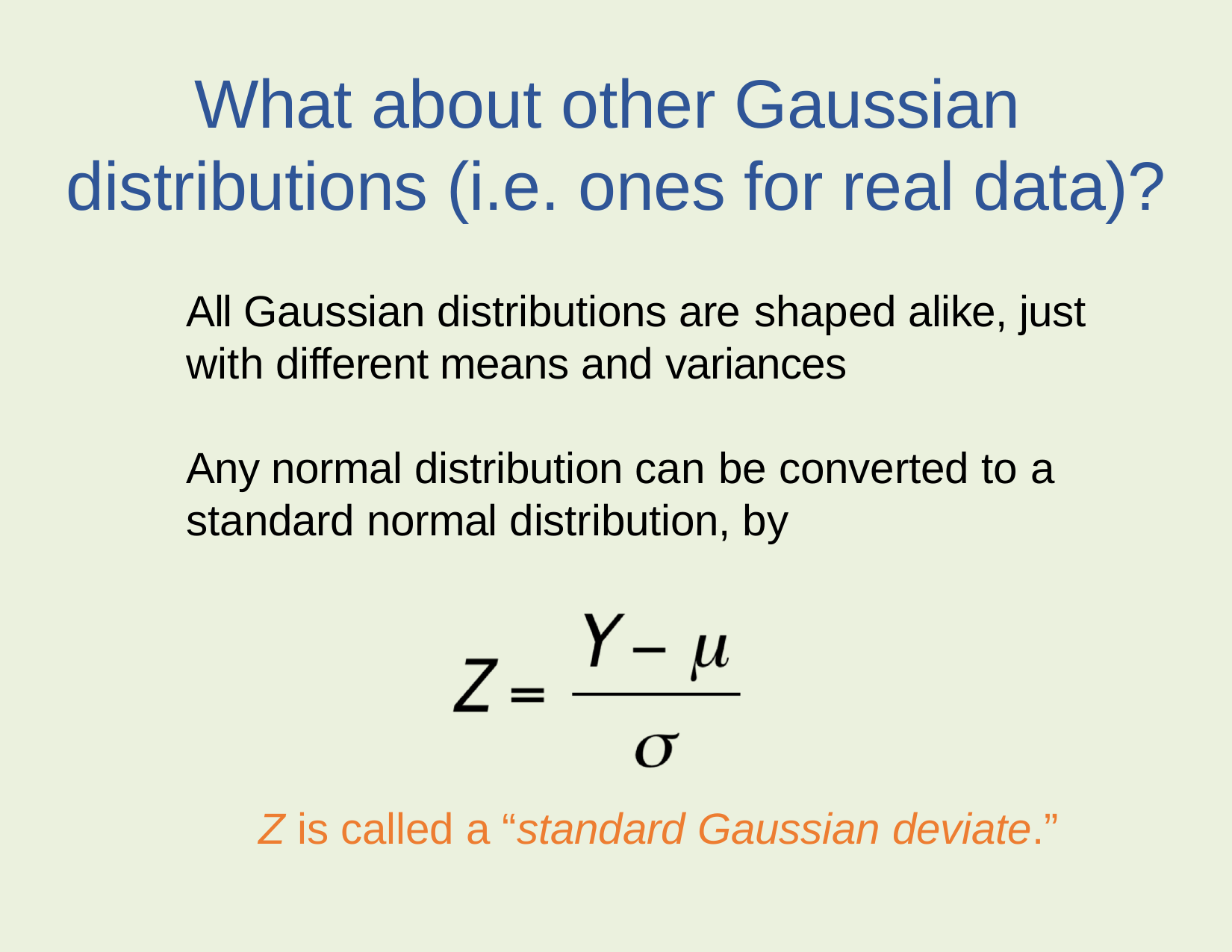

What about other Gaussian  distributions (i.e. ones for real data)?
All Gaussian distributions are shaped alike, just with different means and variances

Any normal distribution can be converted to a standard normal distribution, by

Z is called a “standard Gaussian deviate.”